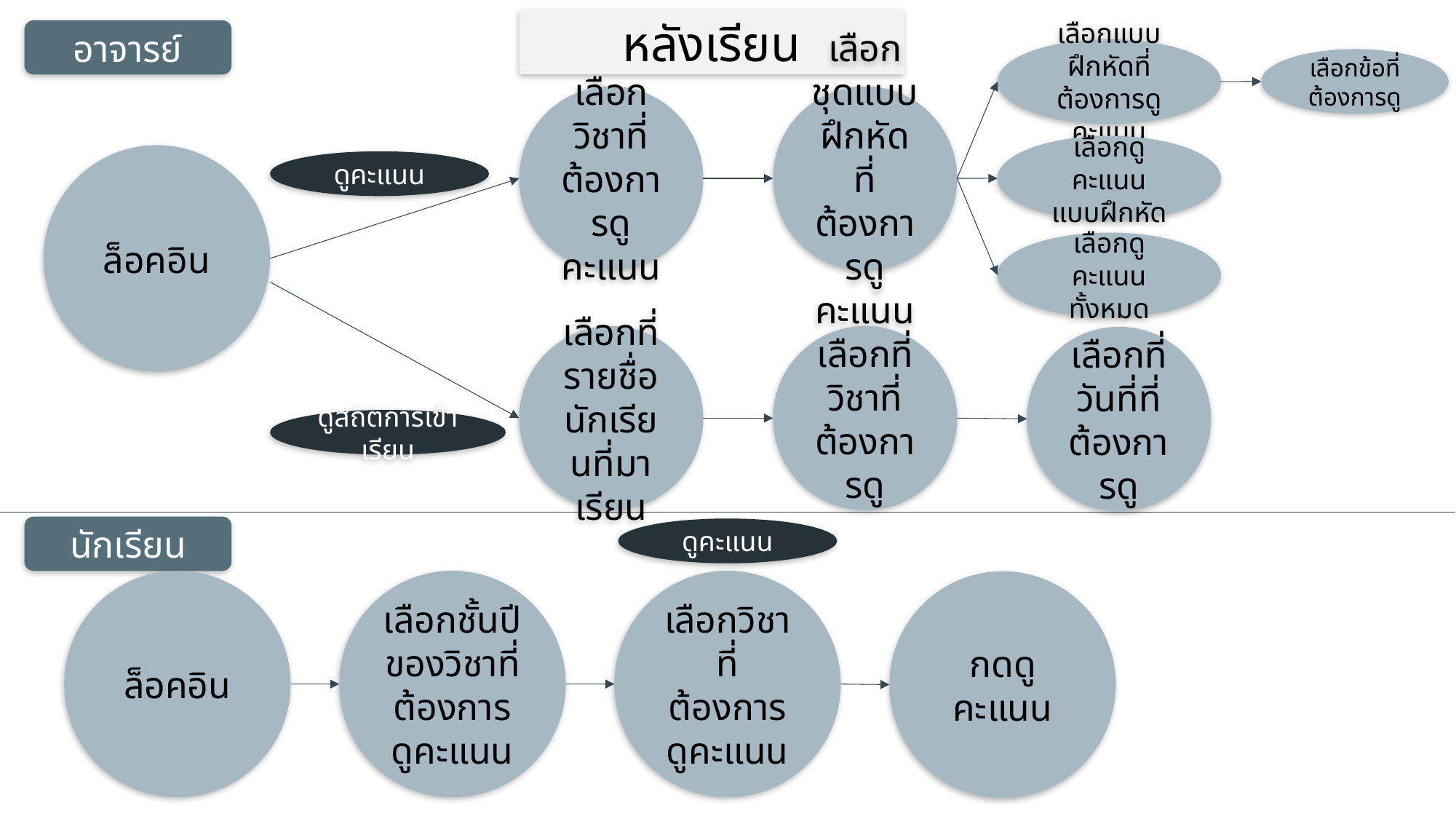

หลังเรียน
อาจารย์
เลือกแบบฝึกหัดที่ต้องการดูคะแนน
เลือกข้อที่ต้องการดู
เลือกวิชาที่ต้องการดูคะแนน
เลือกชุดแบบฝึกหัดที่ต้องการดูคะแนน
เลือกดูคะแนน
แบบฝึกหัด
ล็อคอิน
ดูคะแนน
เลือกดูคะแนนทั้งหมด
เลือกที่รายชื่อนักเรียนที่มาเรียน
เลือกที่วิชาที่ต้องการดู
เลือกที่วันที่ที่ต้องการดู
ดูสถิติการเข้าเรียน
นักเรียน
ดูคะแนน
ล็อคอิน
เลือกชั้นปีของวิชาที่ต้องการดูคะแนน
เลือกวิชาที่ต้องการดูคะแนน
กดดูคะแนน